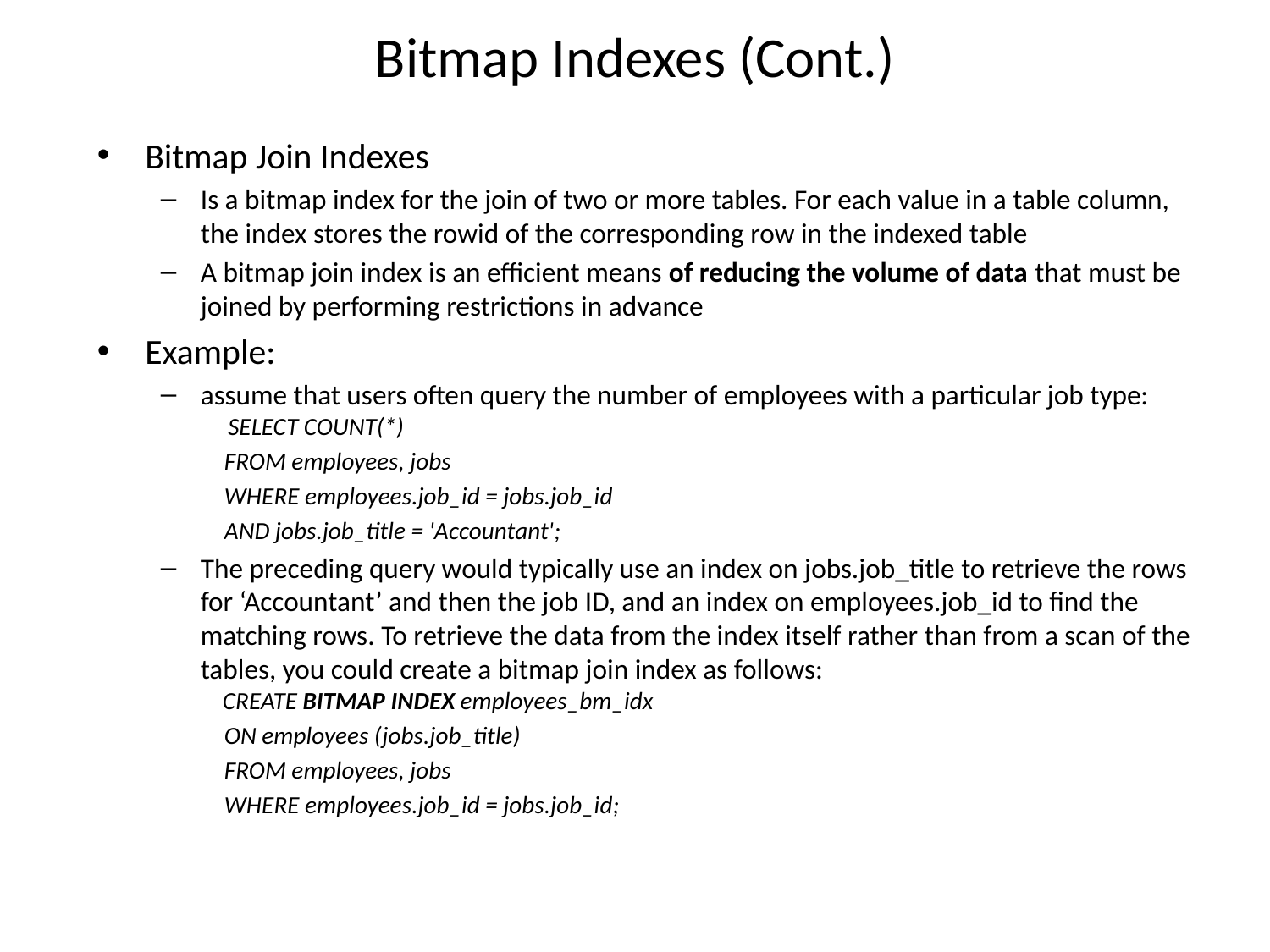

# Bitmap Indexes (Cont.)
Bitmap Join Indexes
Is a bitmap index for the join of two or more tables. For each value in a table column, the index stores the rowid of the corresponding row in the indexed table
A bitmap join index is an efficient means of reducing the volume of data that must be joined by performing restrictions in advance
Example:
assume that users often query the number of employees with a particular job type:
     SELECT COUNT(*)
FROM employees, jobs
WHERE employees.job_id = jobs.job_id
AND jobs.job_title = 'Accountant';
The preceding query would typically use an index on jobs.job_title to retrieve the rows for ‘Accountant’ and then the job ID, and an index on employees.job_id to find the matching rows. To retrieve the data from the index itself rather than from a scan of the tables, you could create a bitmap join index as follows:
    CREATE BITMAP INDEX employees_bm_idx
ON employees (jobs.job_title)
FROM employees, jobs
WHERE employees.job_id = jobs.job_id;